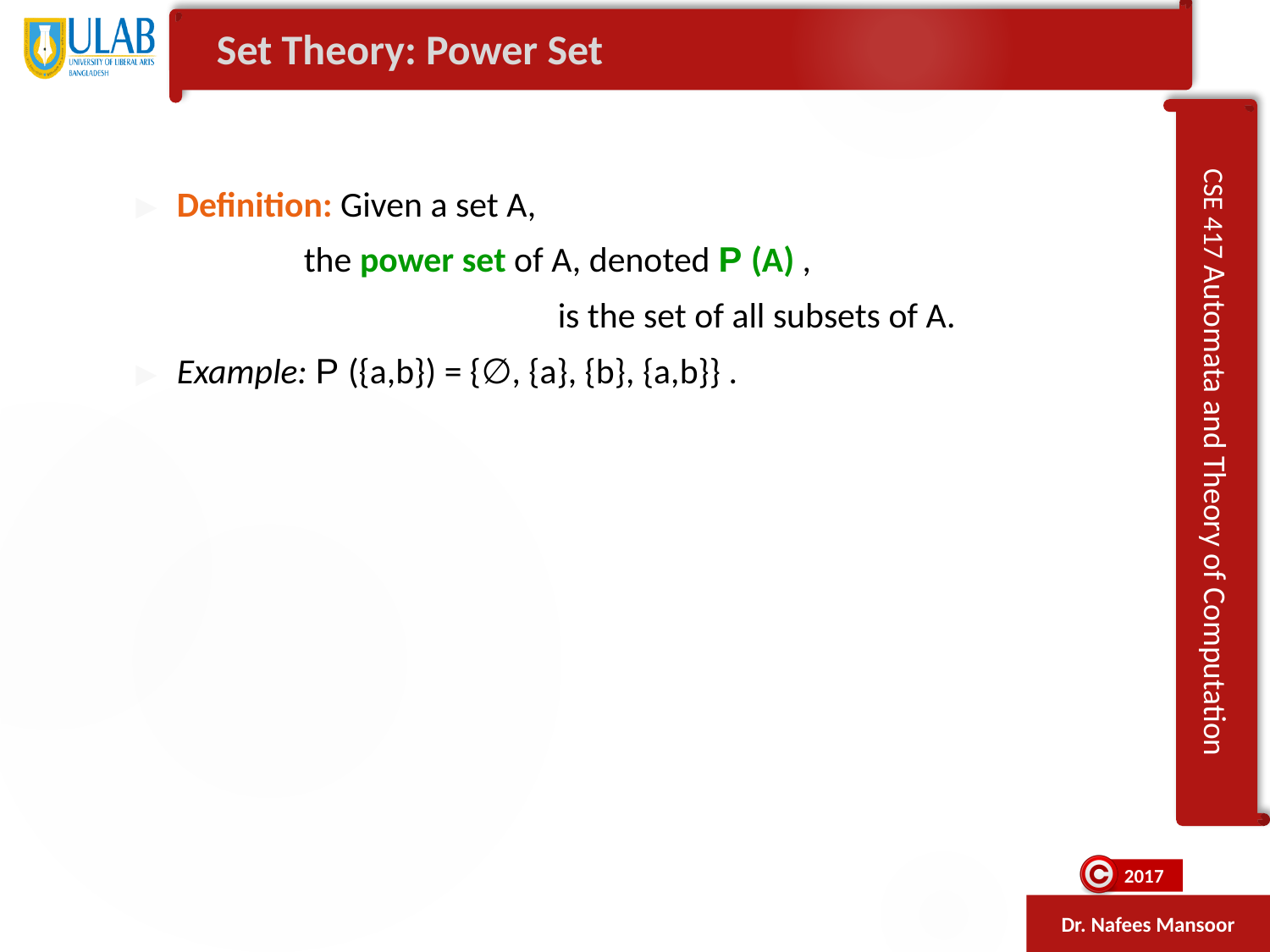

Set Theory: Power Set
Definition: Given a set A,
		the power set of A, denoted P (A) ,
				is the set of all subsets of A.
Example: P ({a,b}) = {∅, {a}, {b}, {a,b}} .